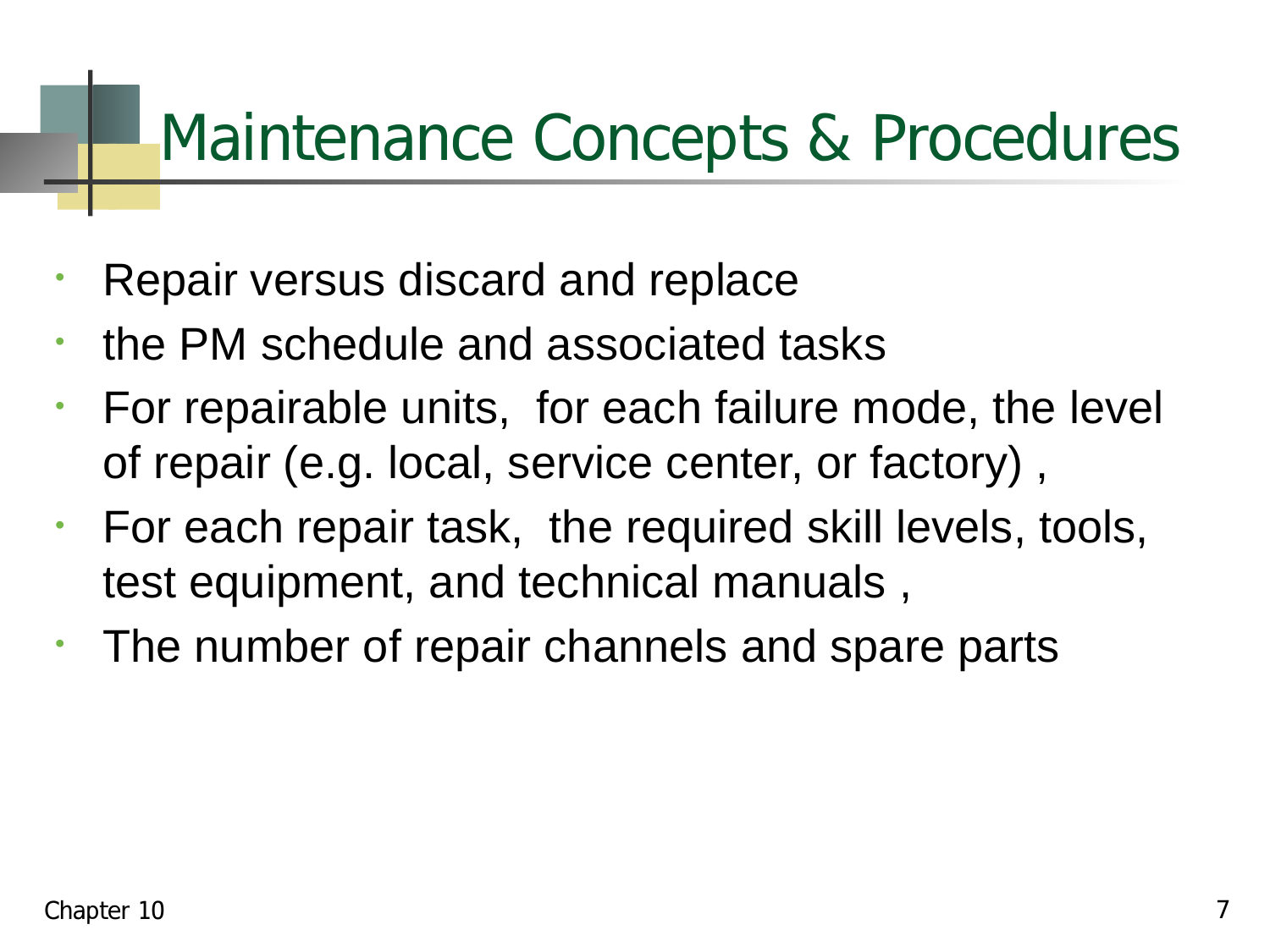

# Maintenance Concepts & Procedures
Repair versus discard and replace
the PM schedule and associated tasks
For repairable units,  for each failure mode, the level of repair (e.g. local, service center, or factory) ,
For each repair task,  the required skill levels, tools, test equipment, and technical manuals ,
The number of repair channels and spare parts
7
Chapter 10